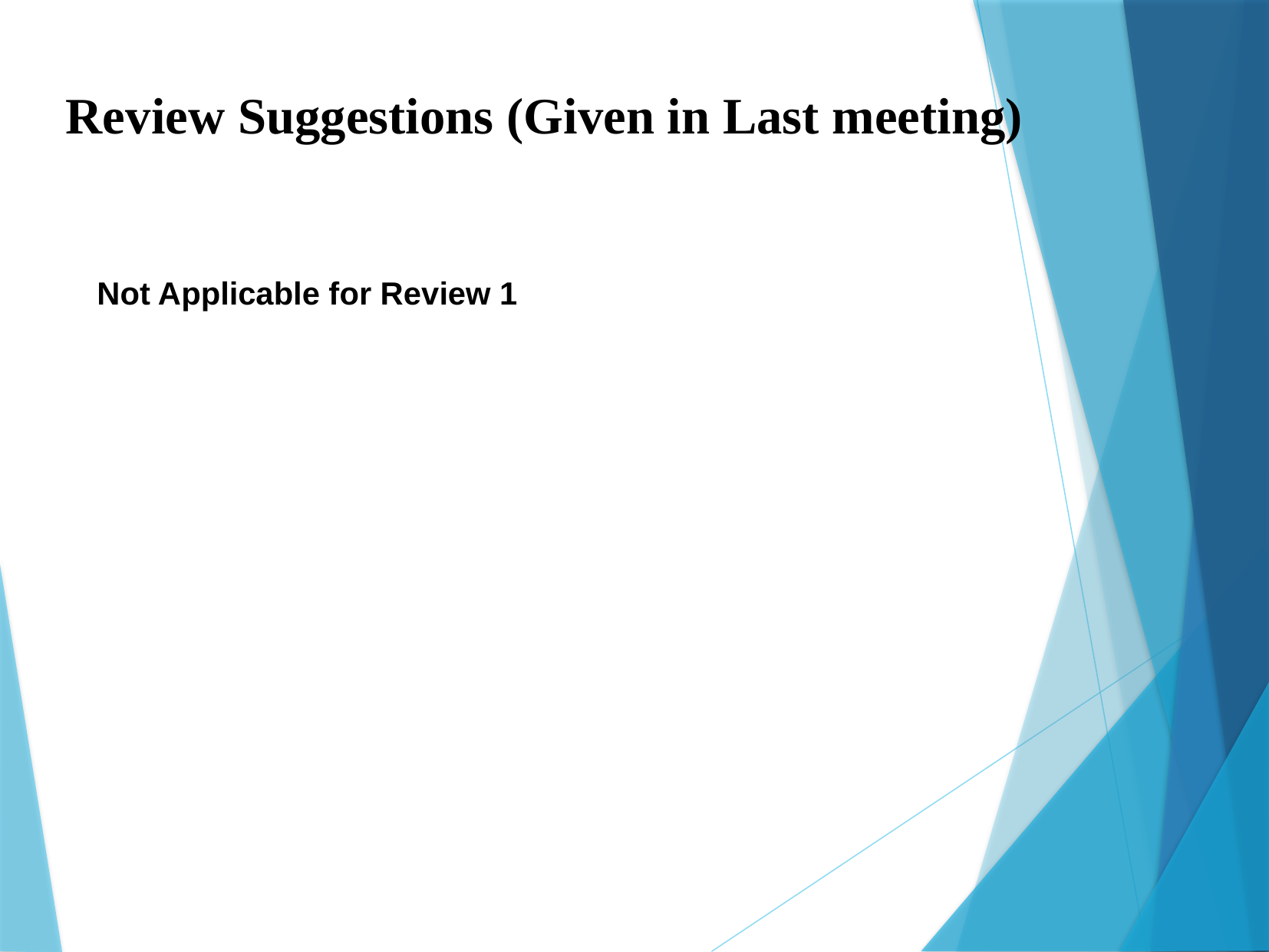

# Review Suggestions (Given in Last meeting)
Not Applicable for Review 1